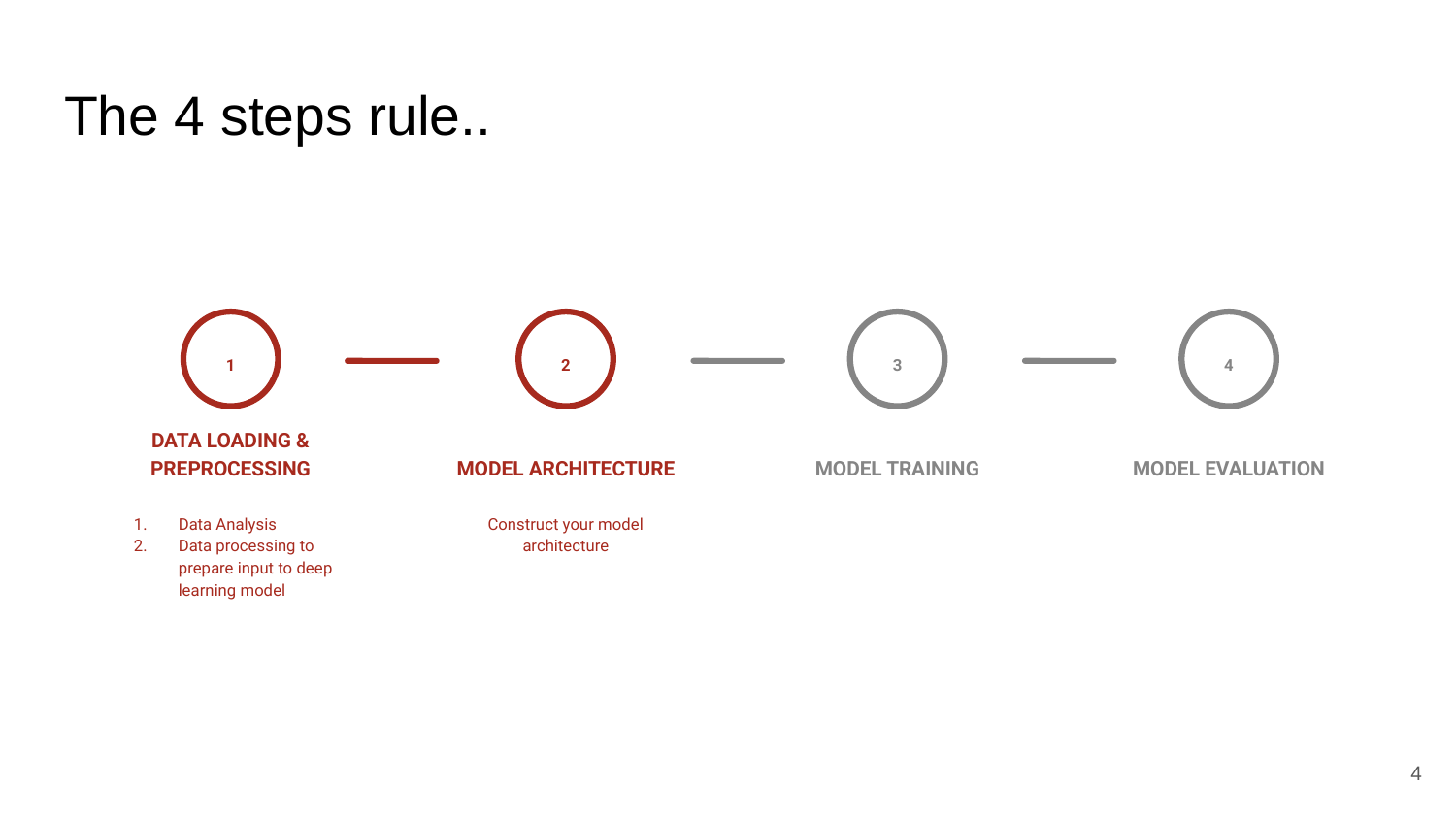

# The 4 steps rule..

1
DATA LOADING & PREPROCESSING
Data Analysis
Data processing to prepare input to deep learning model

2
MODEL ARCHITECTURE
Construct your model architecture

3
MODEL TRAINING

4
MODEL EVALUATION

4